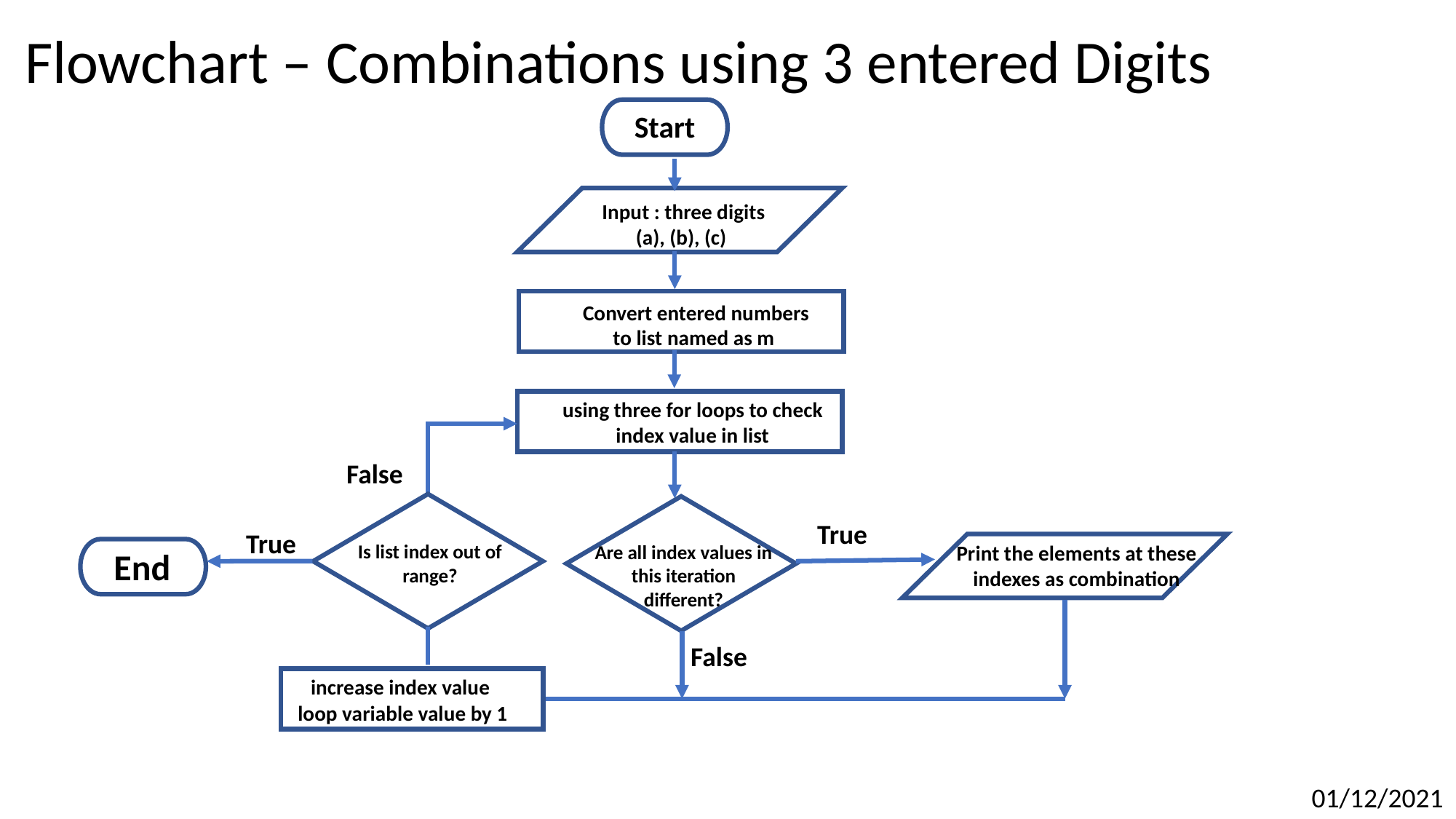

# Flowchart – Combinations using 3 entered Digits

Start

 Input : three digits
(a), (b), (c)

Convert entered numbers to list named as m

using three for loops to check index value in list

False

True
True

Is list index out of range?
Are all index values in this iteration different?
Print the elements at these indexes as combination

End
False
increase index value
loop variable value by 1

01/12/2021